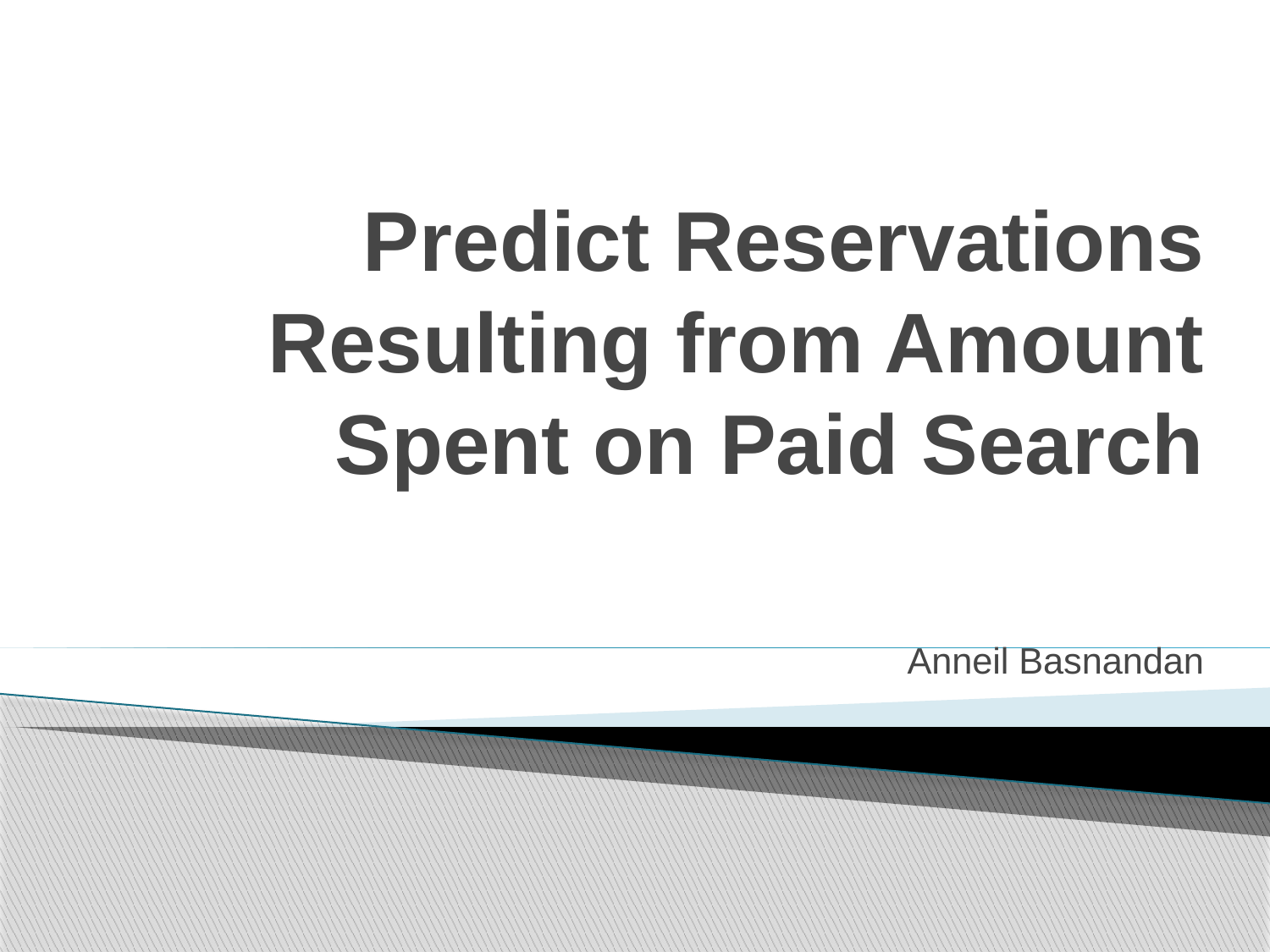

# Predict Reservations Resulting from Amount Spent on Paid Search

Anneil Basnandan